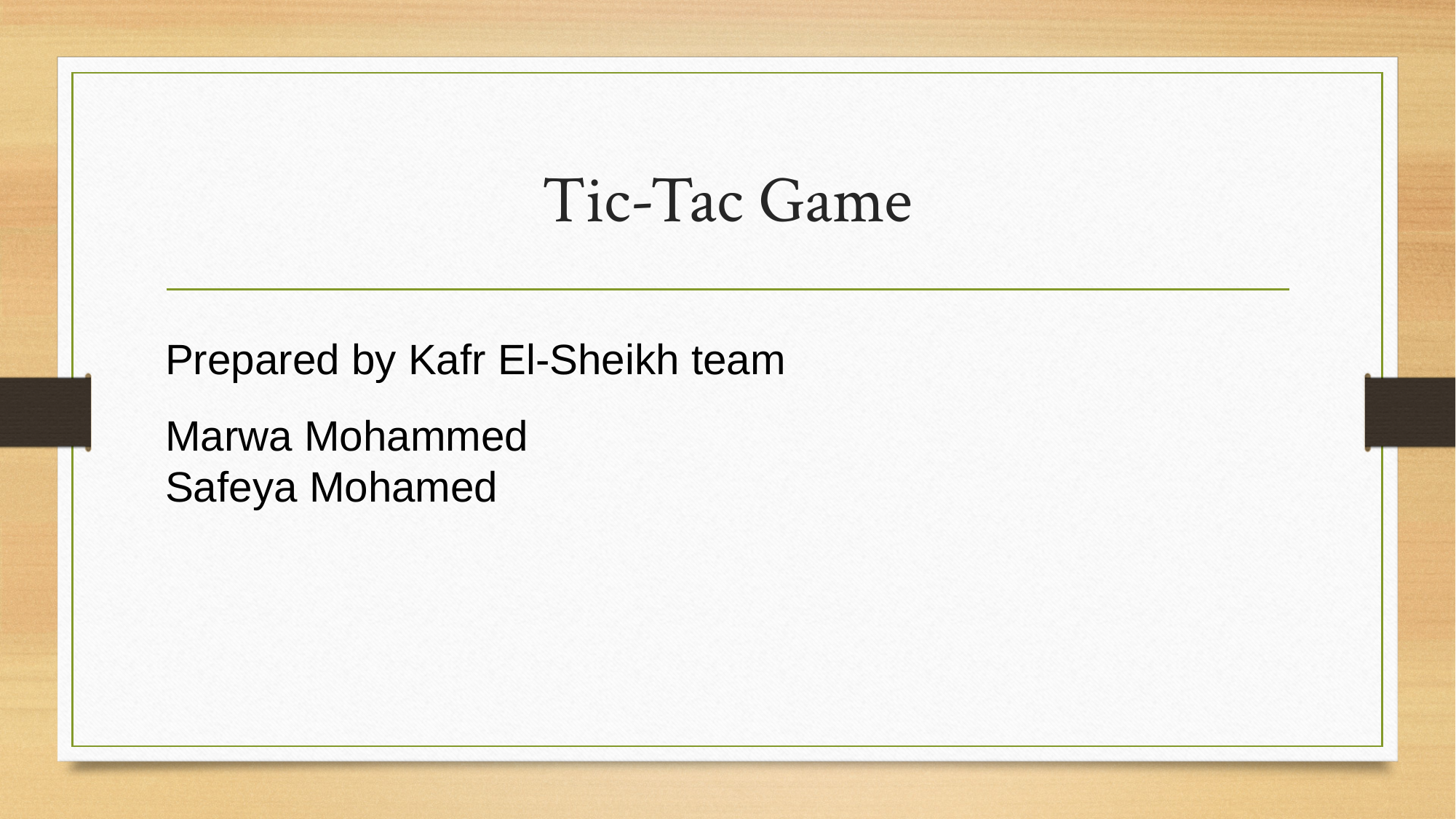

# Tic-Tac Game
Prepared by Kafr El-Sheikh team
Marwa Mohammed
Safeya Mohamed